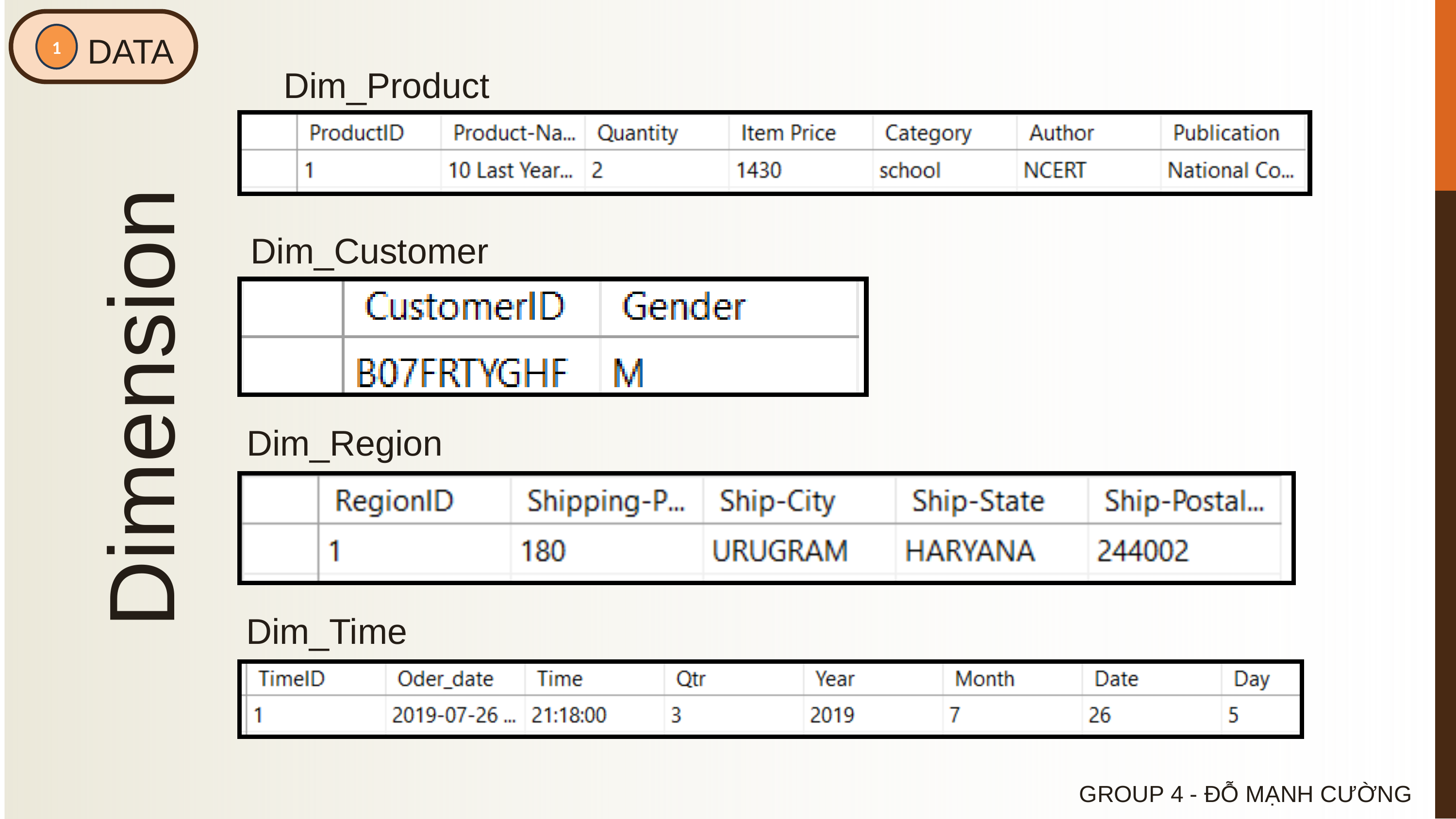

DATA
1
Dim_Product

Dim_Customer

Dimension
Dim_Region

Dim_Time

GROUP 4 - ĐỖ MẠNH CƯỜNG